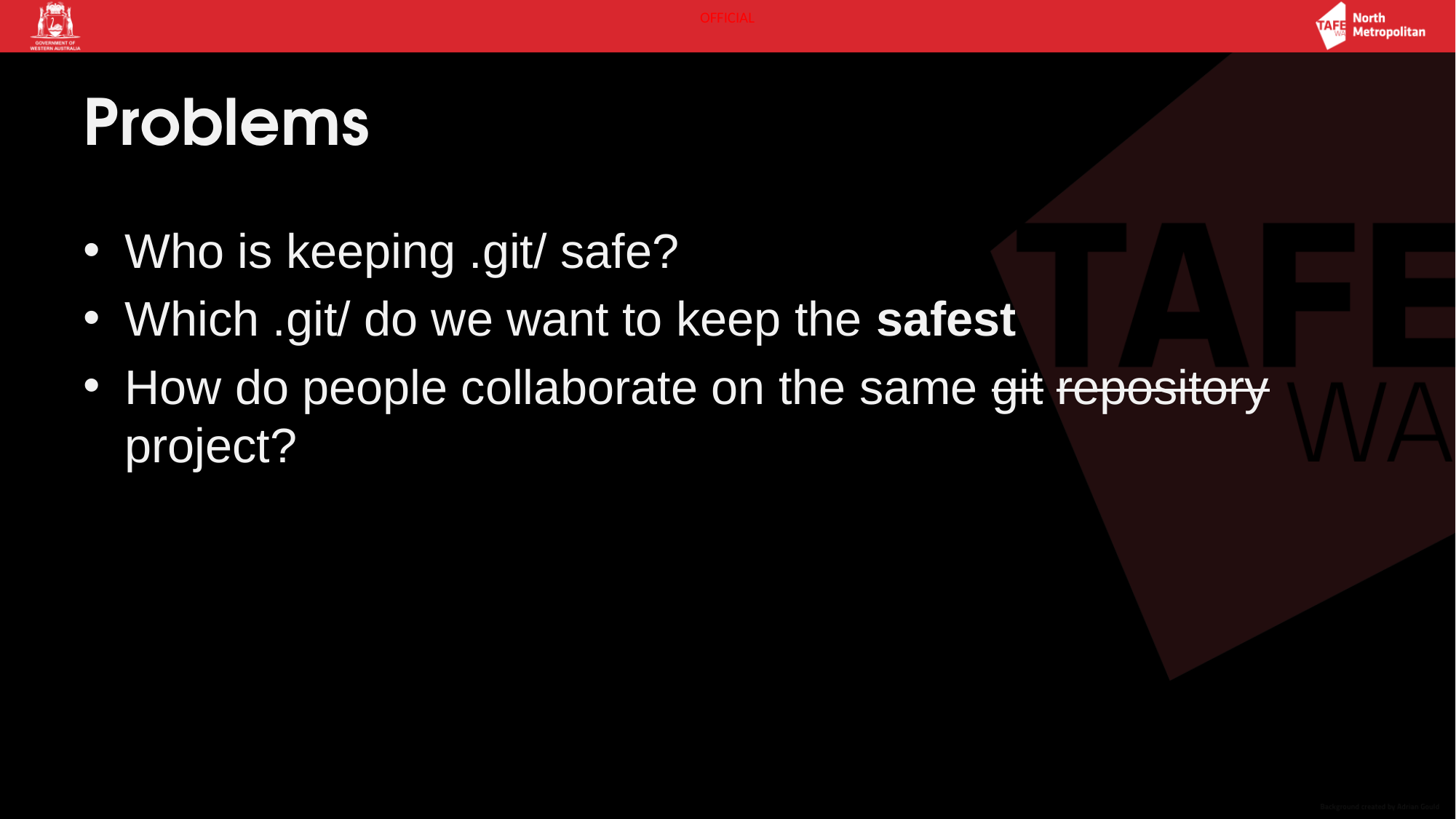

# Problems
Who is keeping .git/ safe?
Which .git/ do we want to keep the safest
How do people collaborate on the same git repository project?